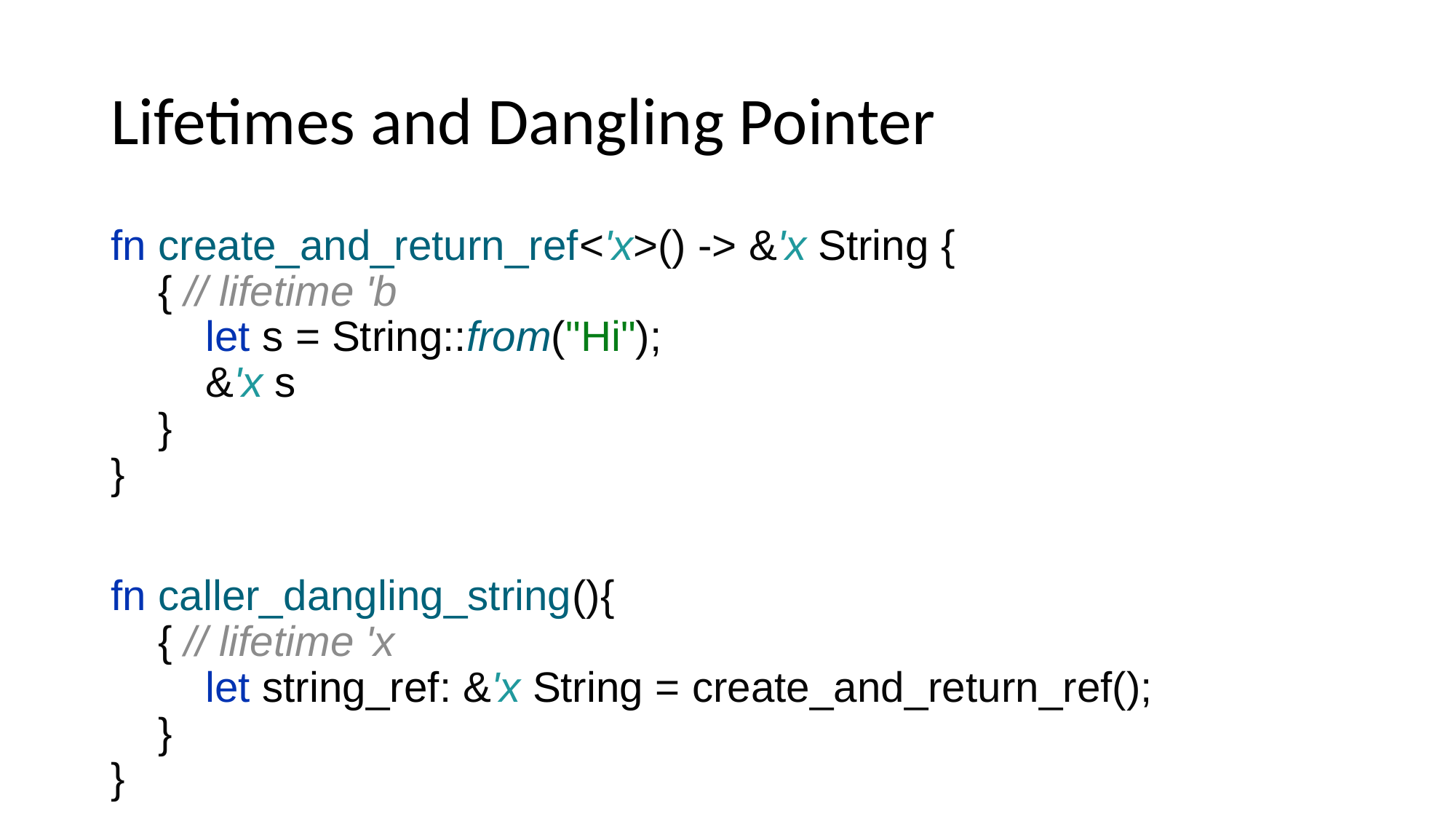

# Lifetimes and Dangling Pointer
fn create_and_return_ref<'x>() -> &'x String {
    { // lifetime 'b
        let s = String::from("Hi");
        &'x s
    }
}

fn caller_dangling_string(){
    { // lifetime 'x
        let string_ref: &'x String = create_and_return_ref();
    }
}